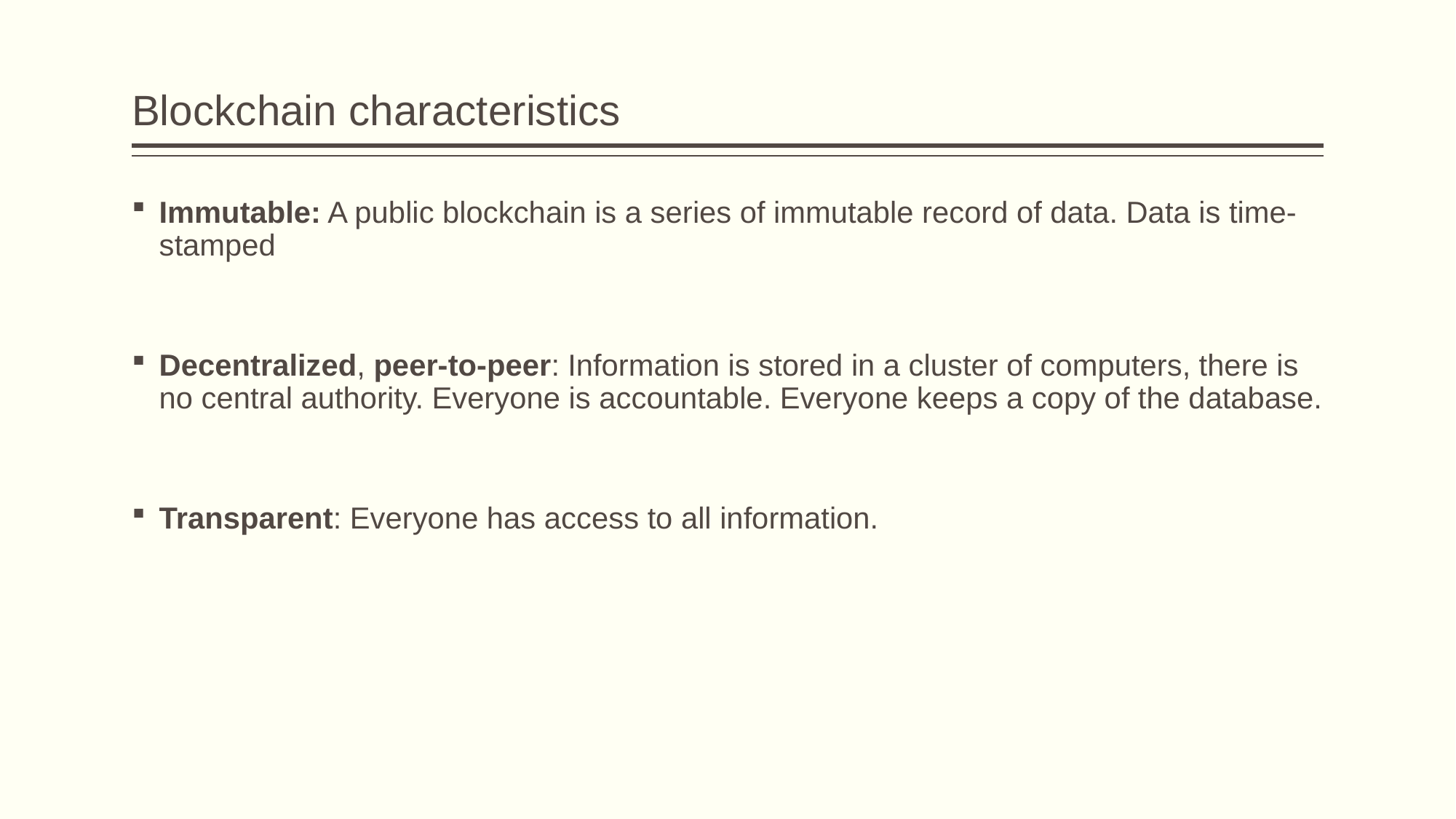

# Blockchain characteristics
Immutable: A public blockchain is a series of immutable record of data. Data is time-stamped

Decentralized, peer-to-peer: Information is stored in a cluster of computers, there is no central authority. Everyone is accountable. Everyone keeps a copy of the database.

Transparent: Everyone has access to all information.